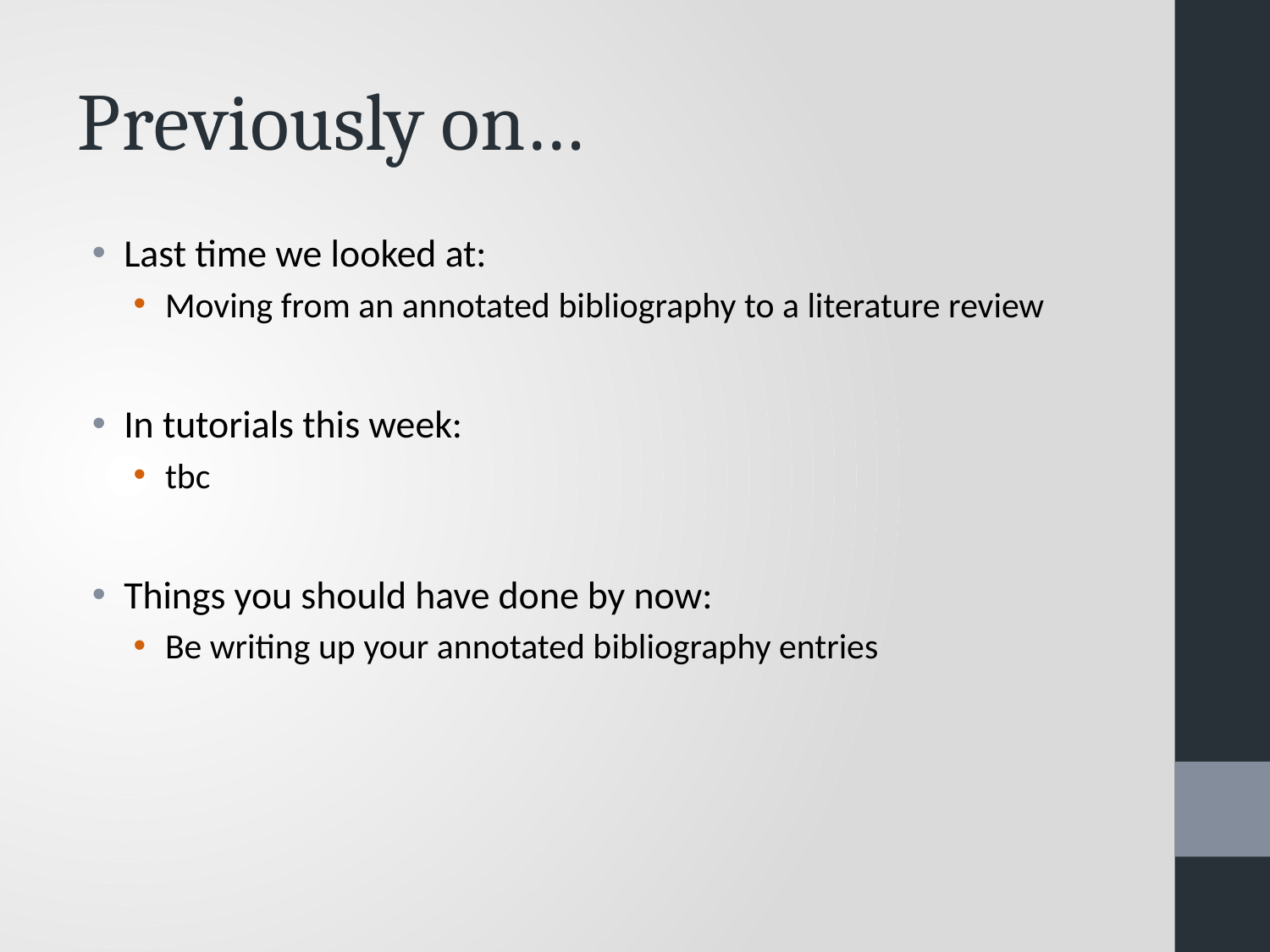

# Previously on…
Last time we looked at:
Moving from an annotated bibliography to a literature review

In tutorials this week:
tbc

Things you should have done by now:
Be writing up your annotated bibliography entries